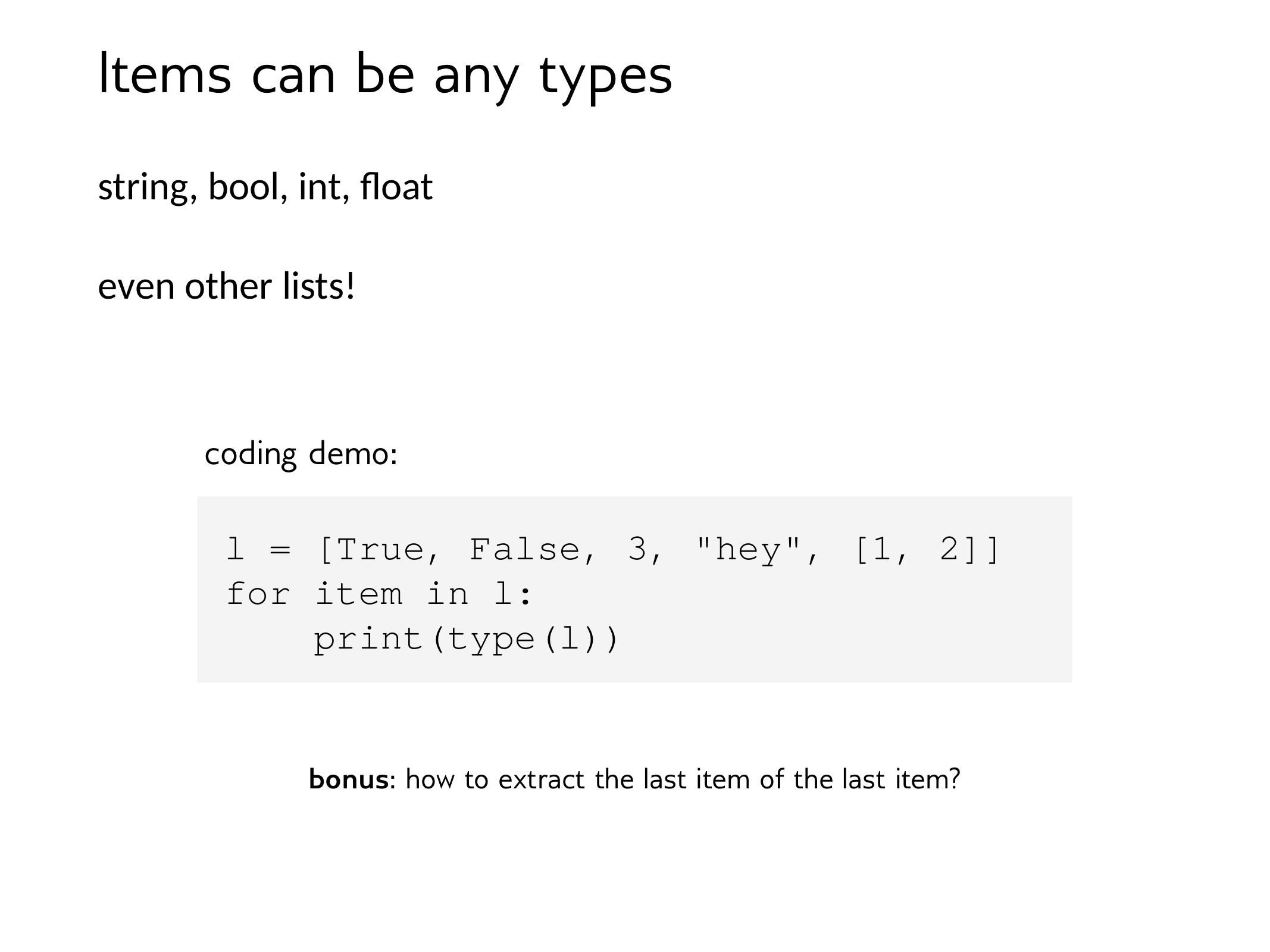

# Items can be any types
string, bool, int, float
even other lists!
coding demo:
 l = [True, False, 3, "hey", [1, 2]]
 for item in l:
     print(type(l))
bonus: how to extract the last item of the last item?